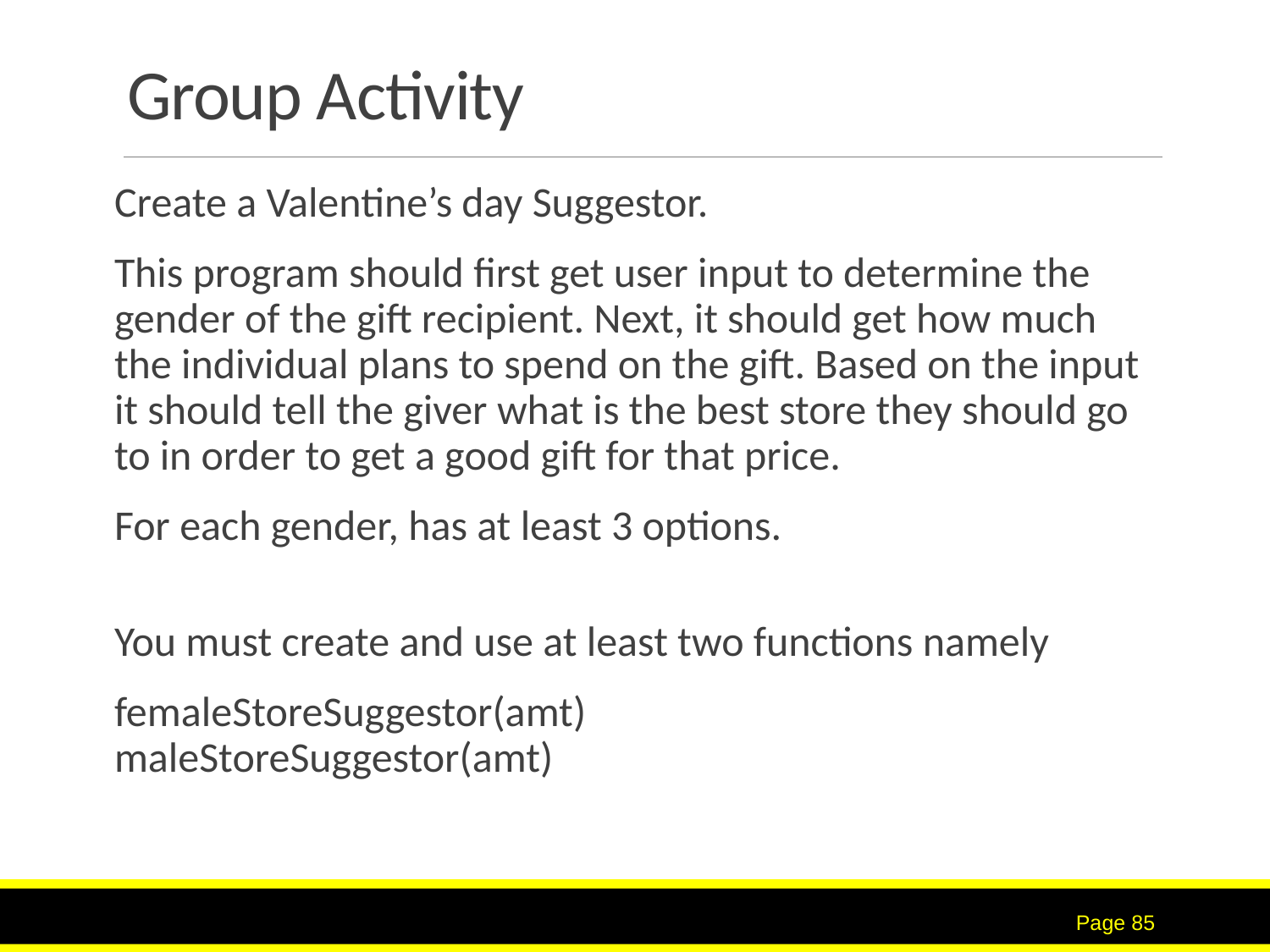

# Group Activity
Create a Valentine’s day Suggestor.
This program should first get user input to determine the gender of the gift recipient. Next, it should get how much the individual plans to spend on the gift. Based on the input it should tell the giver what is the best store they should go to in order to get a good gift for that price.
For each gender, has at least 3 options.
You must create and use at least two functions namely
femaleStoreSuggestor(amt)
maleStoreSuggestor(amt)
85